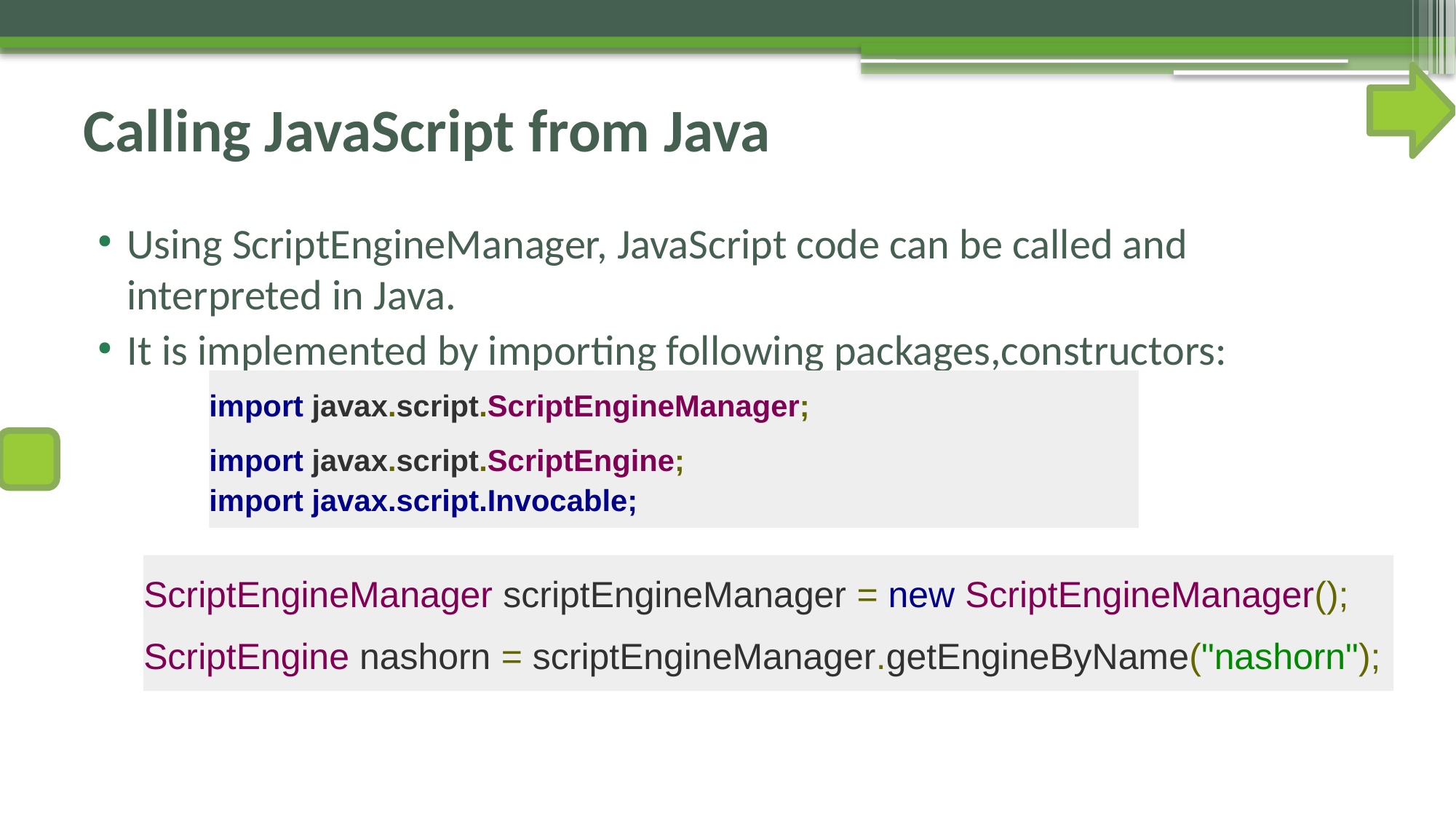

# Calling JavaScript from Java
Using ScriptEngineManager, JavaScript code can be called and interpreted in Java.
It is implemented by importing following packages,constructors:

import javax.script.ScriptEngineManager;
import javax.script.ScriptEngine;
import javax.script.Invocable;
ScriptEngineManager scriptEngineManager = new ScriptEngineManager();
ScriptEngine nashorn = scriptEngineManager.getEngineByName("nashorn");